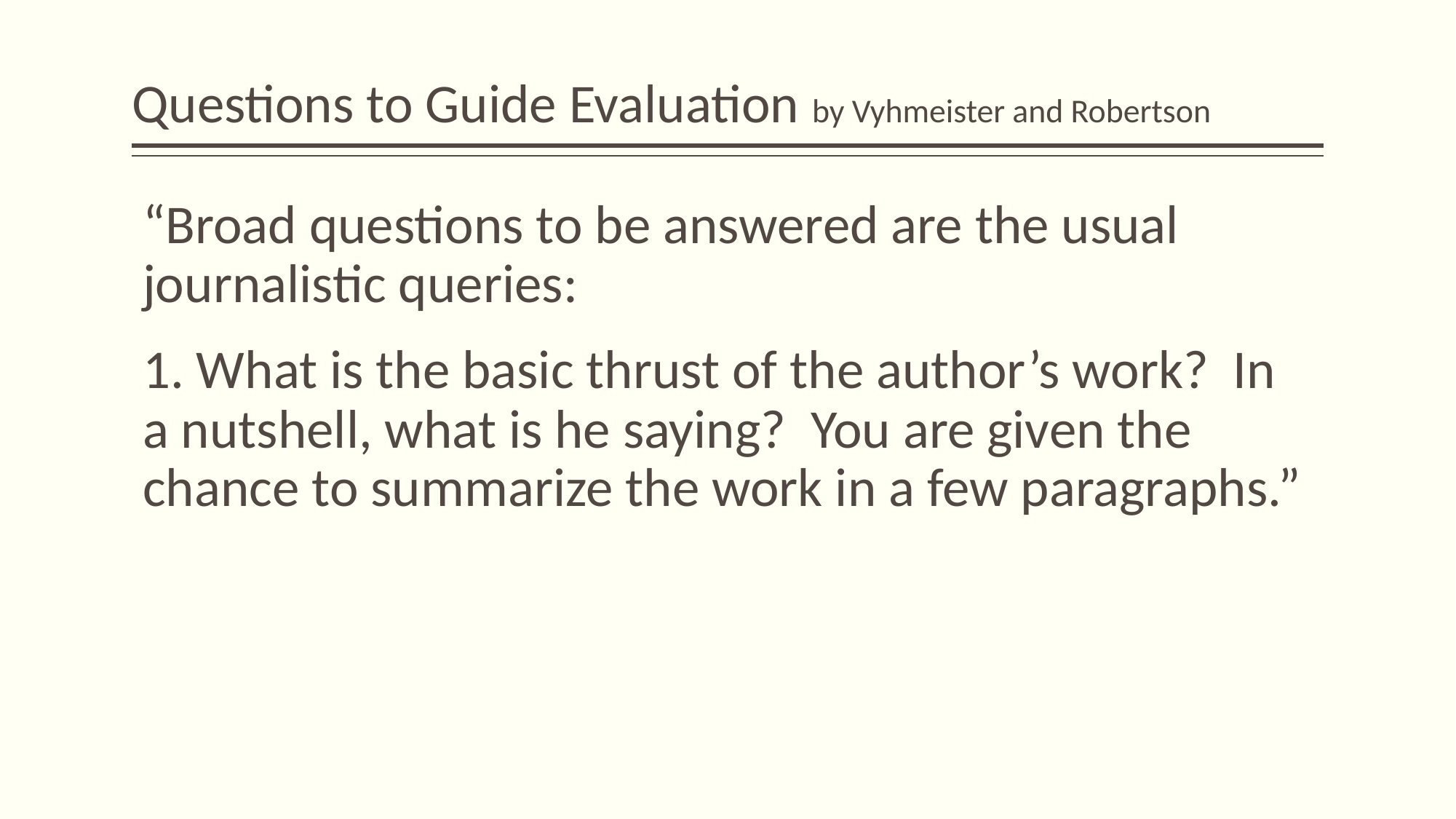

# Questions to Guide Evaluation by Vyhmeister and Robertson
“Broad questions to be answered are the usual journalistic queries:
1. What is the basic thrust of the author’s work?  In a nutshell, what is he saying?  You are given the chance to summarize the work in a few paragraphs.”